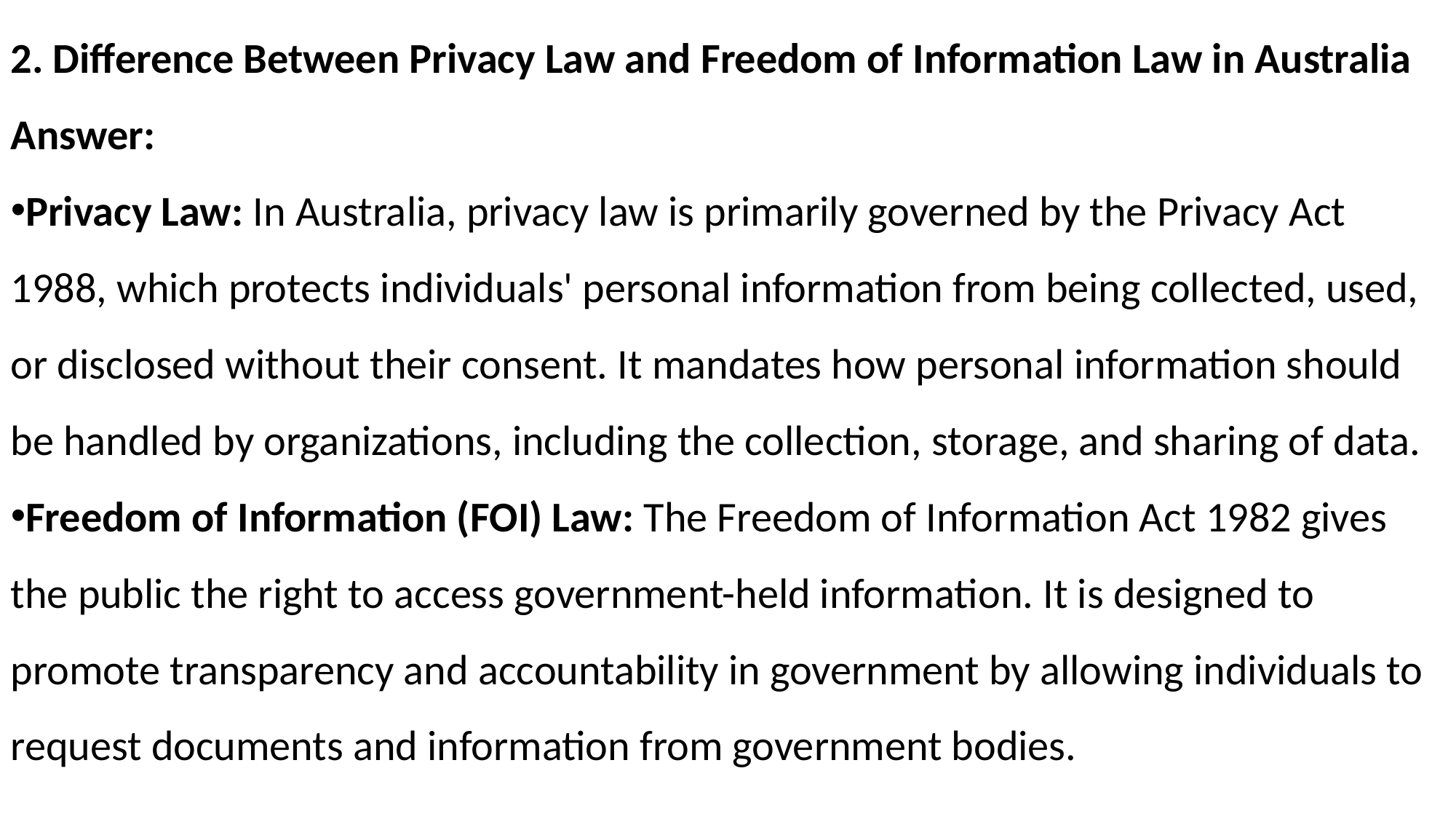

2. Difference Between Privacy Law and Freedom of Information Law in Australia
Answer:
Privacy Law: In Australia, privacy law is primarily governed by the Privacy Act 1988, which protects individuals' personal information from being collected, used, or disclosed without their consent. It mandates how personal information should be handled by organizations, including the collection, storage, and sharing of data.
Freedom of Information (FOI) Law: The Freedom of Information Act 1982 gives the public the right to access government-held information. It is designed to promote transparency and accountability in government by allowing individuals to request documents and information from government bodies.